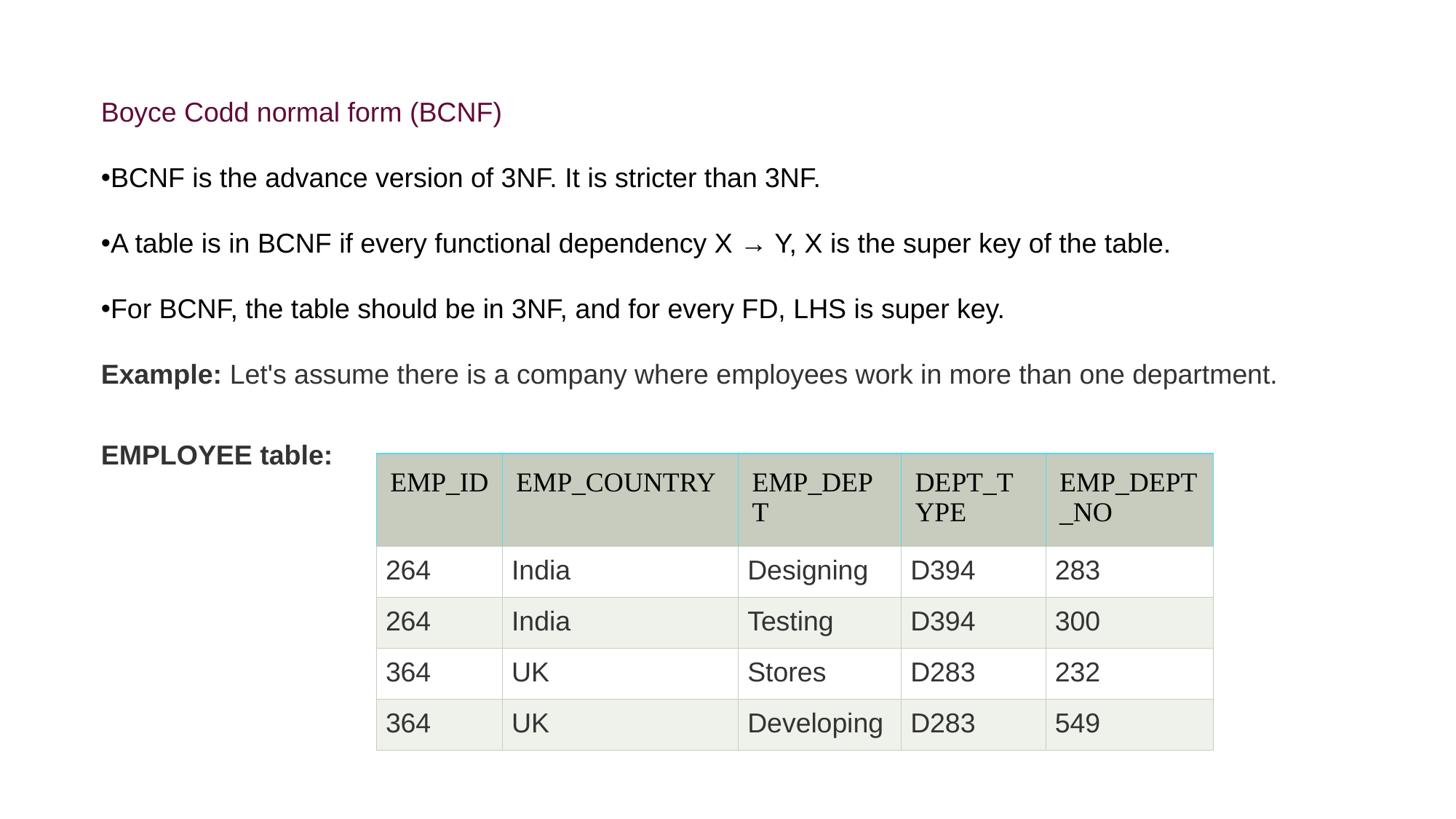

Boyce Codd normal form (BCNF)

BCNF is the advance version of 3NF. It is stricter than 3NF.

A table is in BCNF if every functional dependency X → Y, X is the super key of the table.

For BCNF, the table should be in 3NF, and for every FD, LHS is super key.

Example: Let's assume there is a company where employees work in more than one department.
EMPLOYEE table:

| EMP\_ID | EMP\_COUNTRY | EMP\_DEPT | DEPT\_TYPE | EMP\_DEPT\_NO |
| --- | --- | --- | --- | --- |
| 264 | India | Designing | D394 | 283 |
| 264 | India | Testing | D394 | 300 |
| 364 | UK | Stores | D283 | 232 |
| 364 | UK | Developing | D283 | 549 |